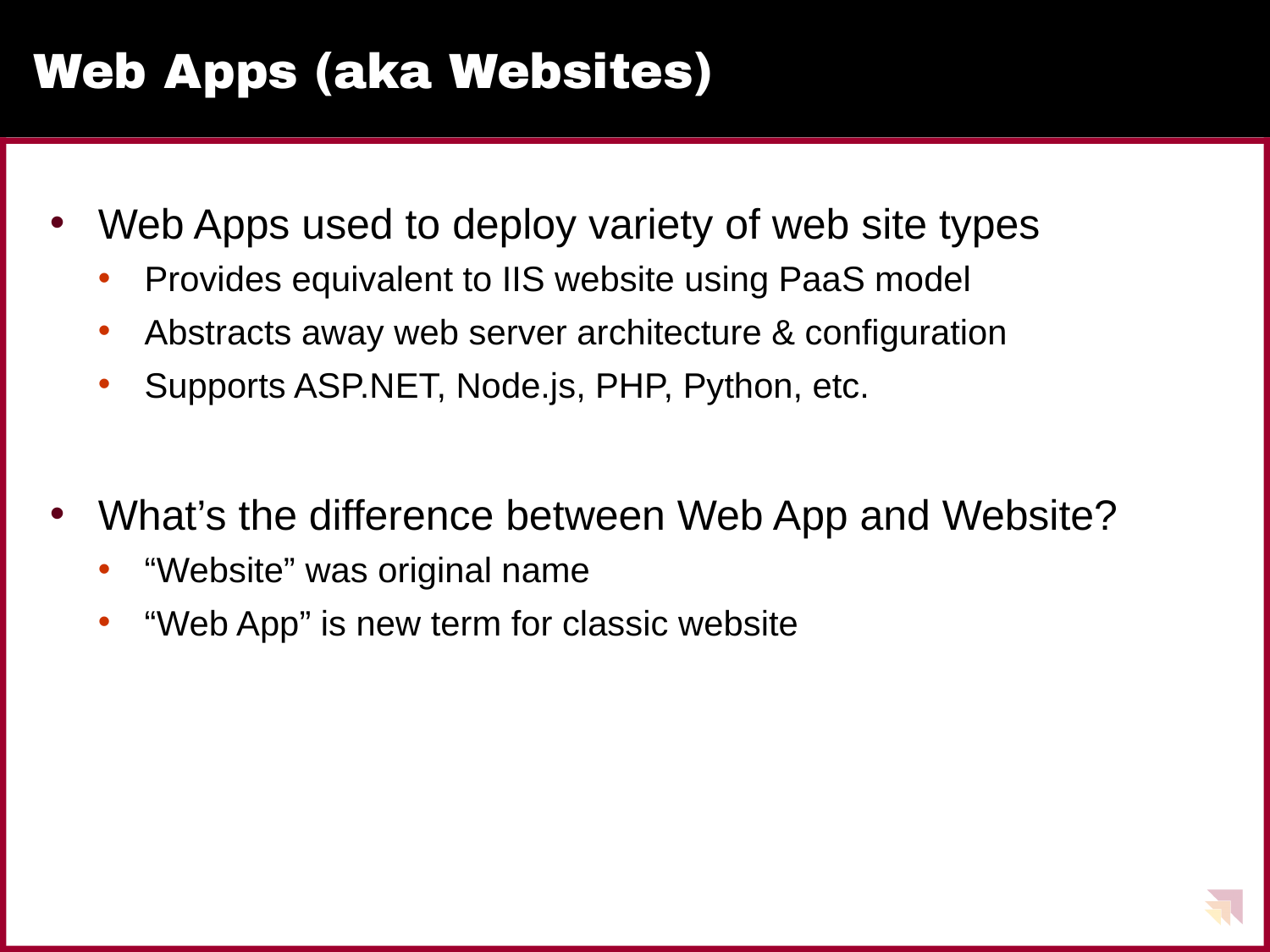

# Web Apps (aka Websites)
Web Apps used to deploy variety of web site types
Provides equivalent to IIS website using PaaS model
Abstracts away web server architecture & configuration
Supports ASP.NET, Node.js, PHP, Python, etc.

What’s the difference between Web App and Website?
“Website” was original name
“Web App” is new term for classic website